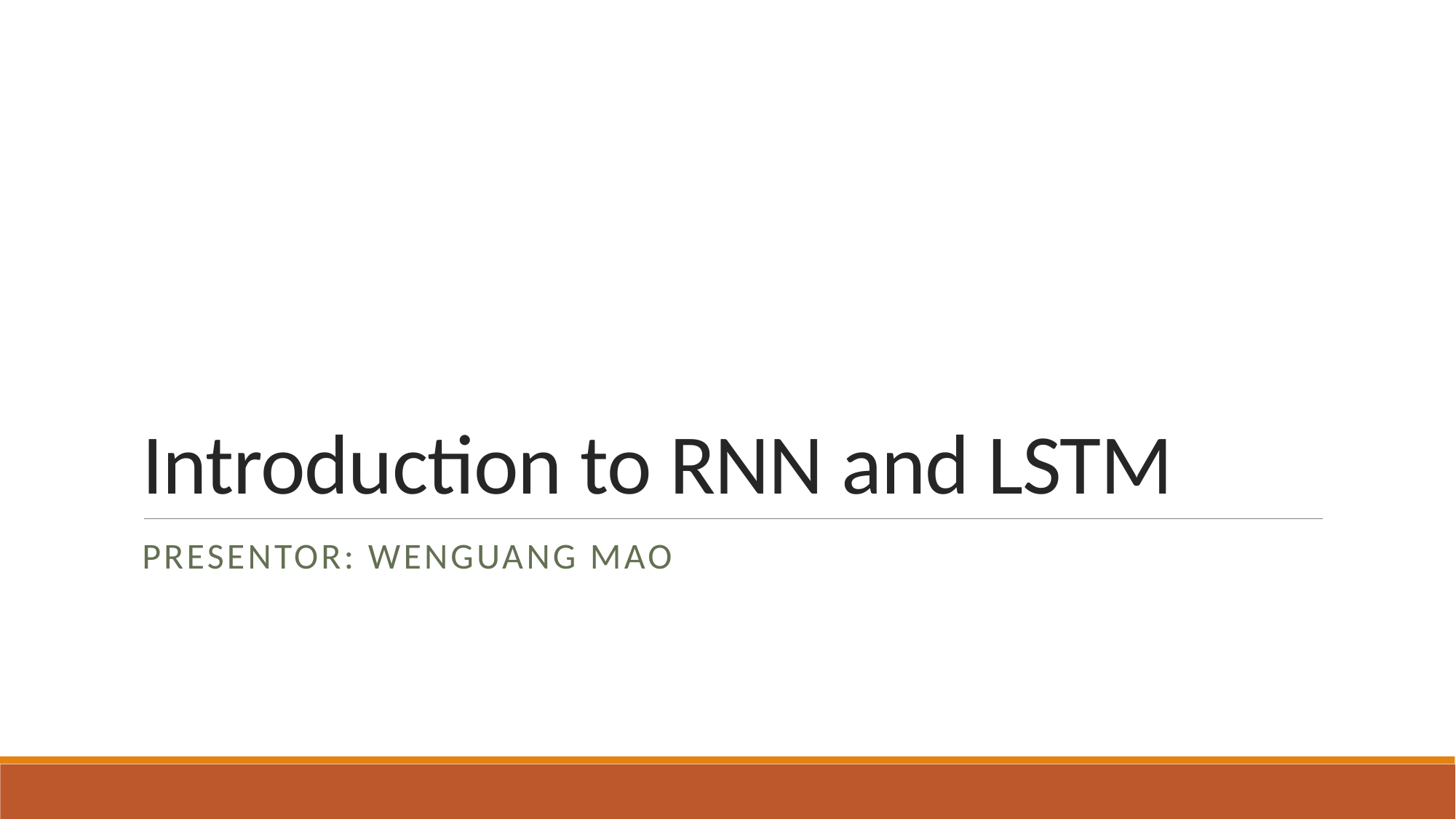

# Introduction to RNN and LSTM
Presentor: Wenguang Mao